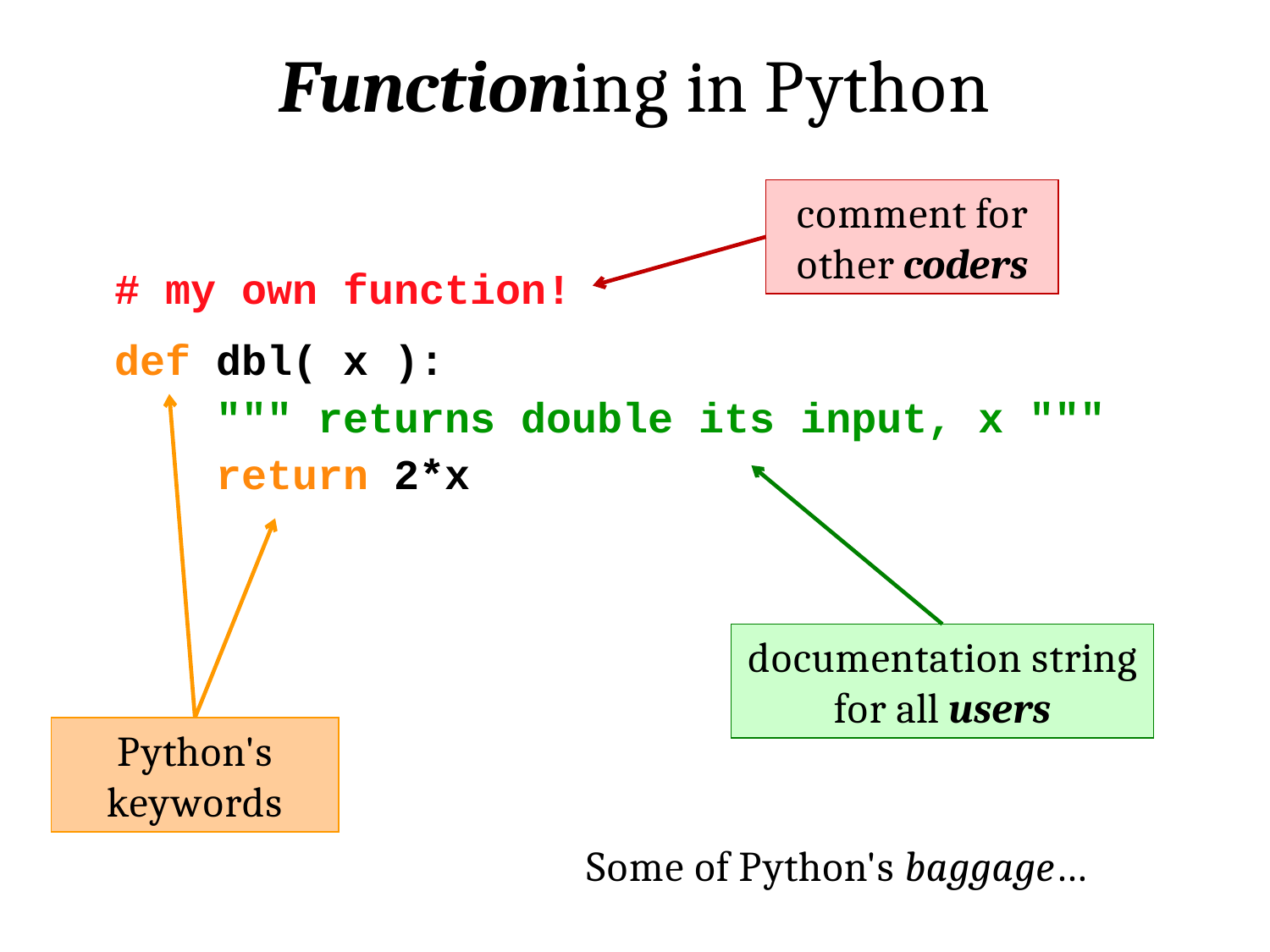

Functioning in Python
comment for other coders
# my own function!
def dbl( x ):
    """ returns double its input, x """
    return 2*x
documentation string for all users
Python's keywords
Some of Python's baggage…